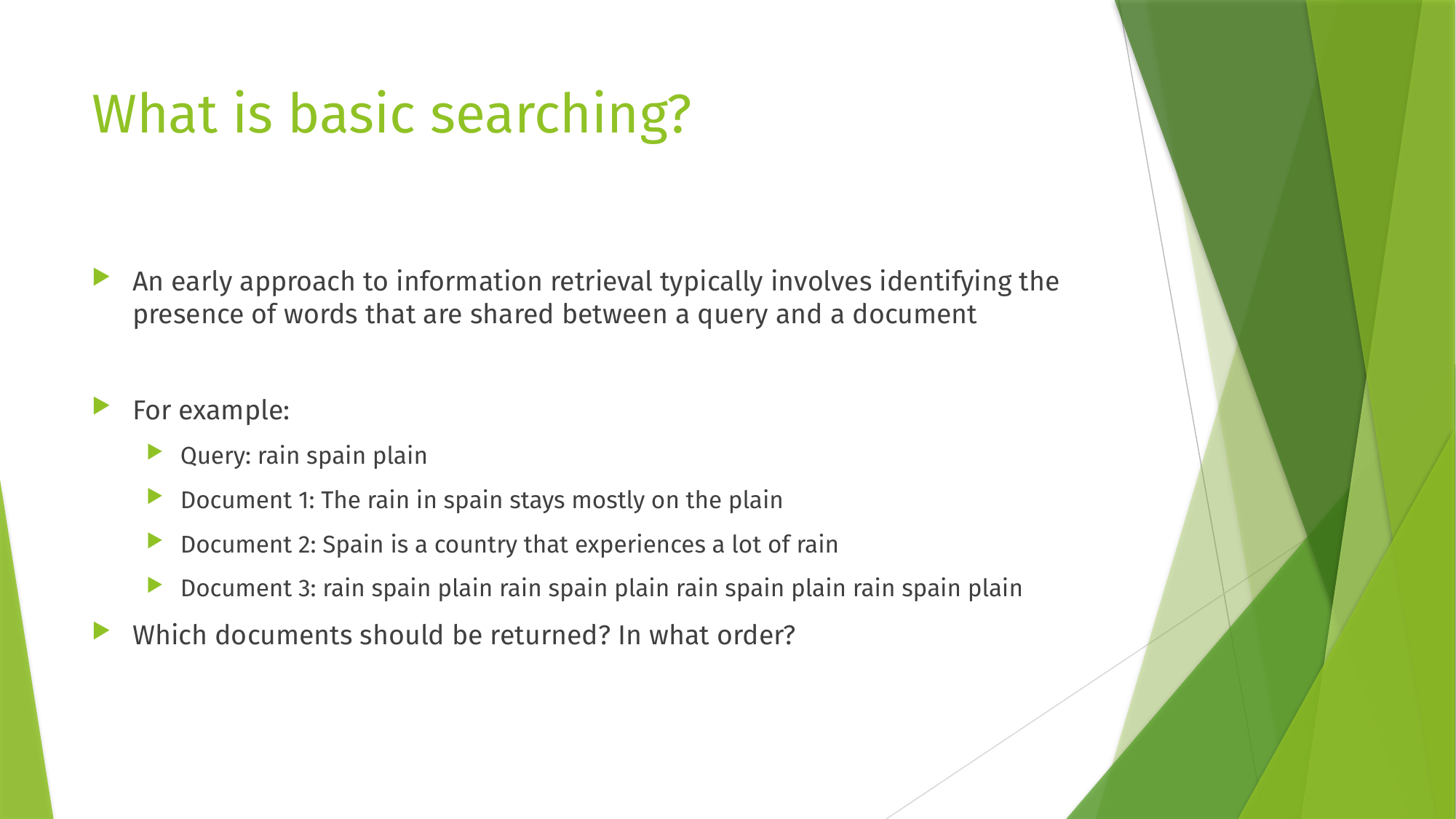

# What is basic searching?
An early approach to information retrieval typically involves identifying the presence of words that are shared between a query and a document

For example:
Query: rain spain plain
Document 1: The rain in spain stays mostly on the plain
Document 2: Spain is a country that experiences a lot of rain
Document 3: rain spain plain rain spain plain rain spain plain rain spain plain
Which documents should be returned? In what order?